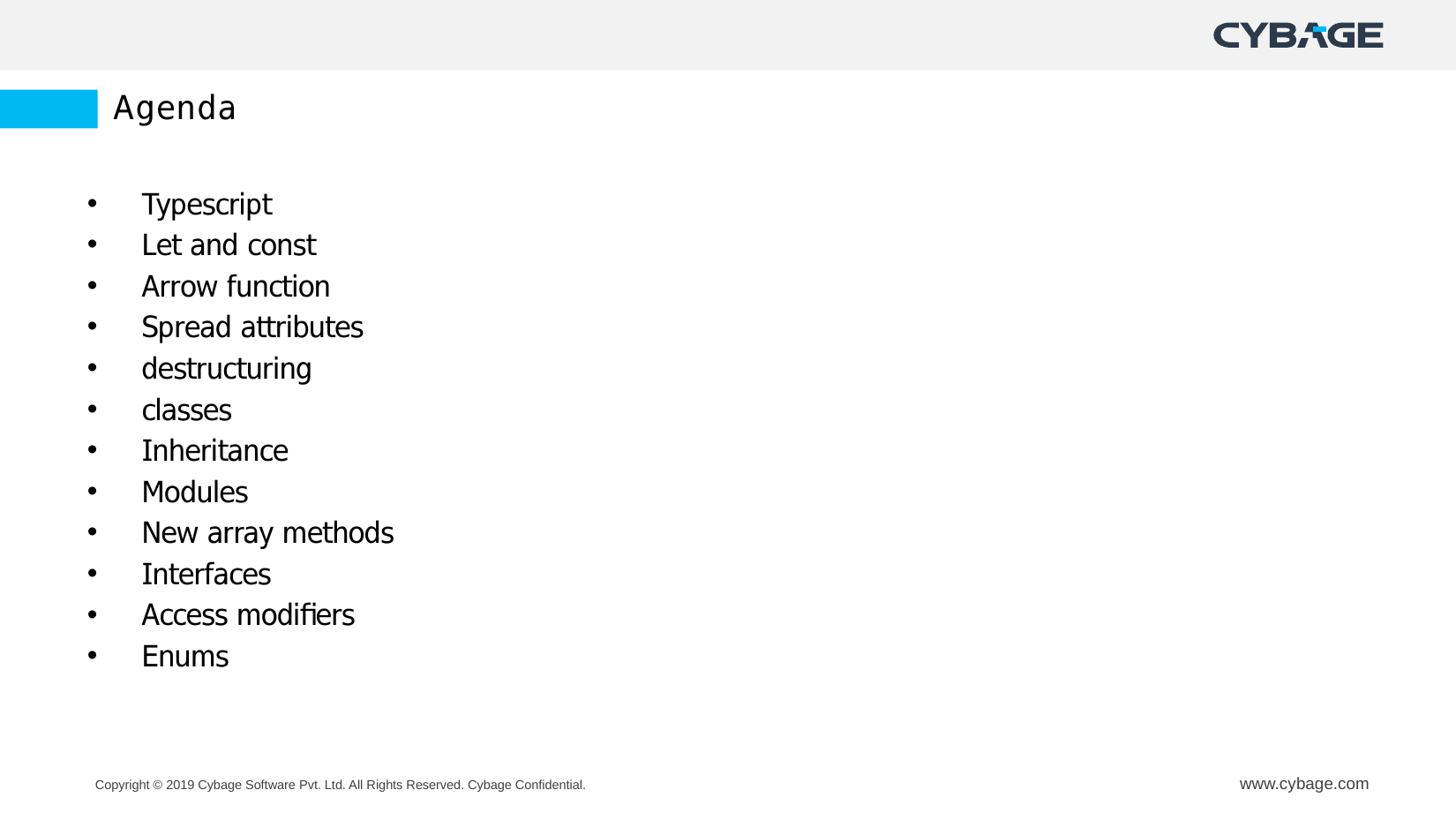

# Agenda
Typescript
Let and const
Arrow function
Spread attributes
destructuring
classes
Inheritance
Modules
New array methods
Interfaces
Access modifiers
Enums